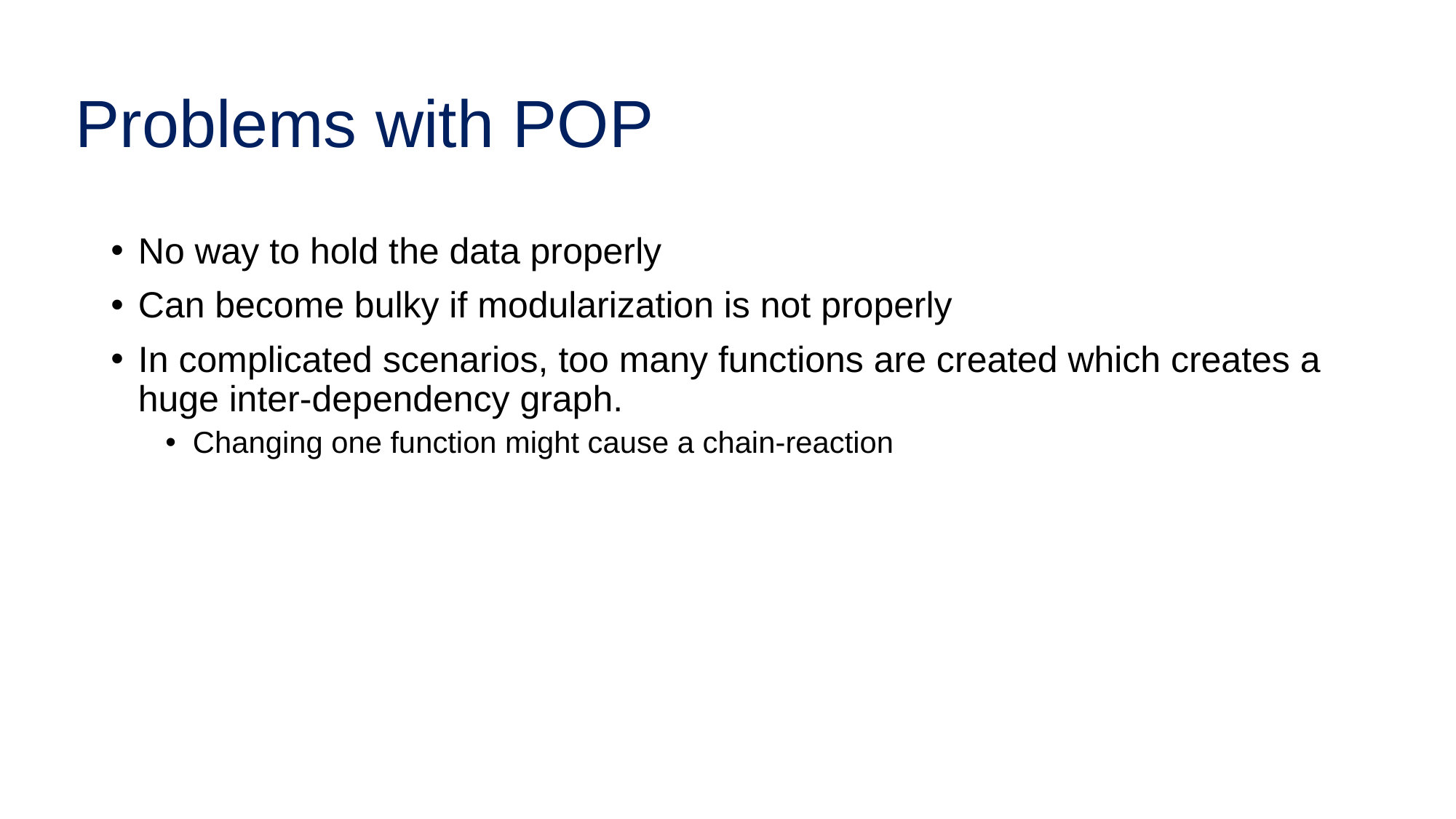

# Problems with POP
No way to hold the data properly
Can become bulky if modularization is not properly
In complicated scenarios, too many functions are created which creates a huge inter-dependency graph.
Changing one function might cause a chain-reaction